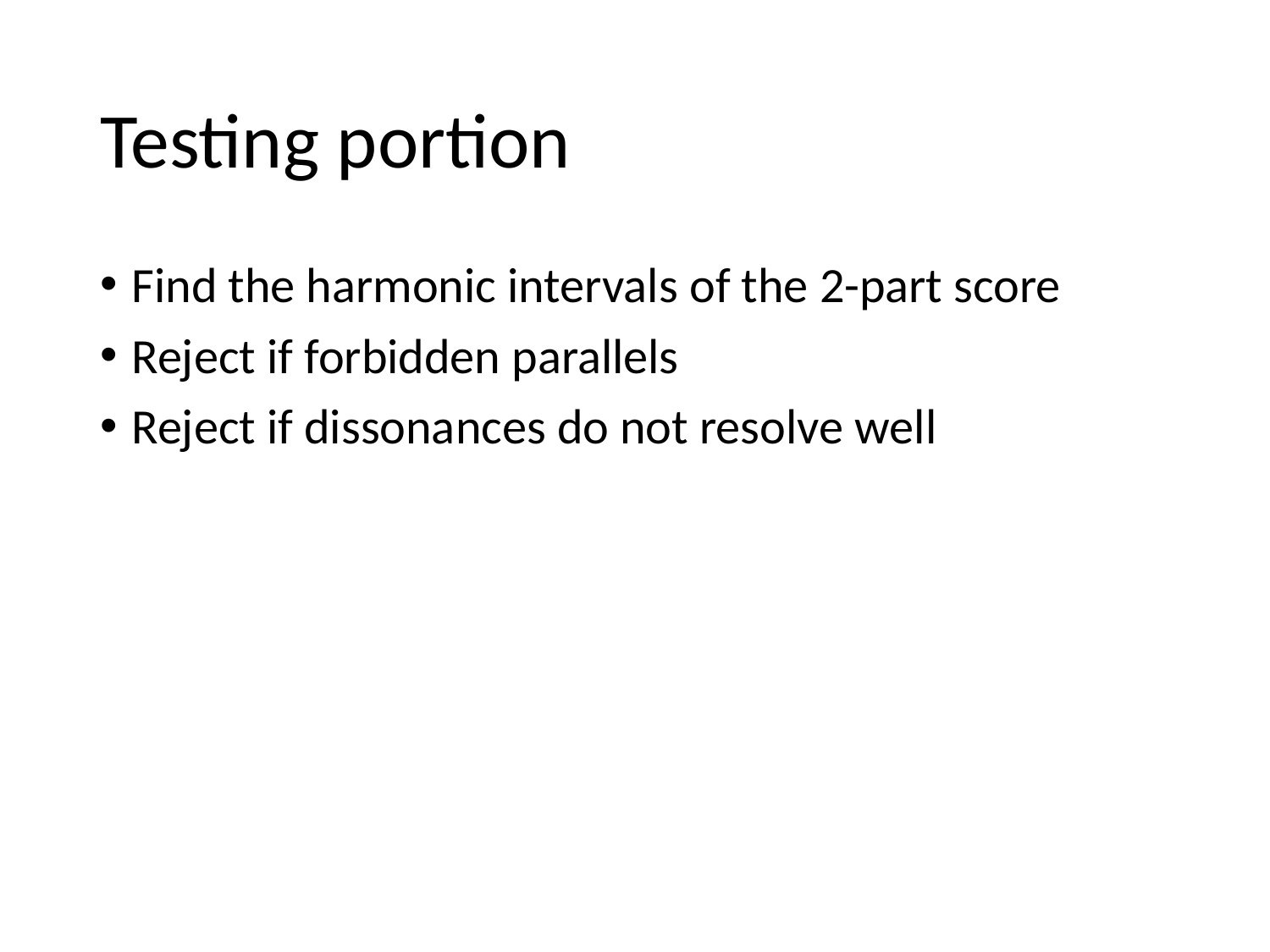

# Testing portion
Find the harmonic intervals of the 2-part score
Reject if forbidden parallels
Reject if dissonances do not resolve well